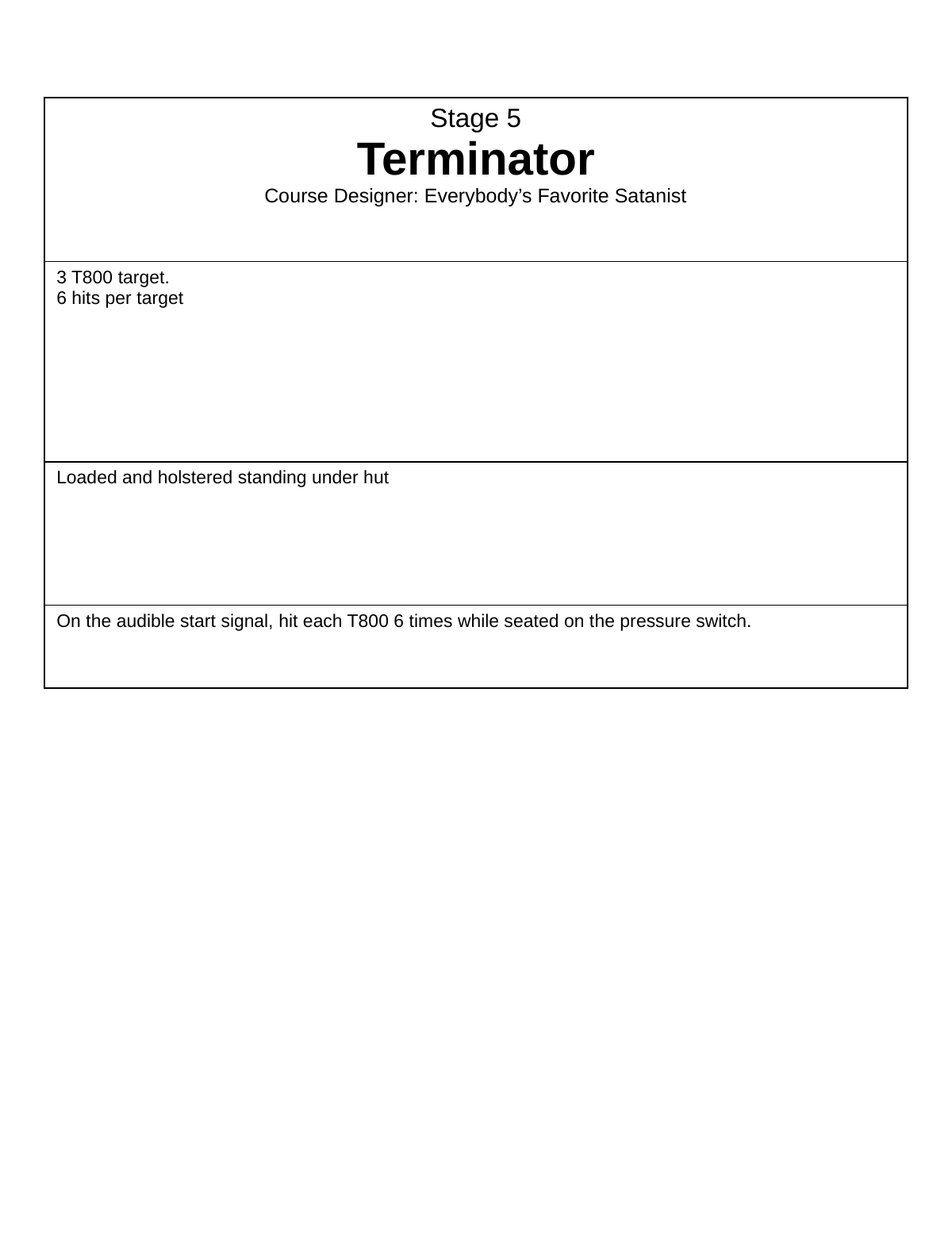

| Stage 5 Terminator Course Designer: Everybody’s Favorite Satanist |
| --- |
| 3 T800 target. 6 hits per target |
| Loaded and holstered standing under hut |
| On the audible start signal, hit each T800 6 times while seated on the pressure switch. |